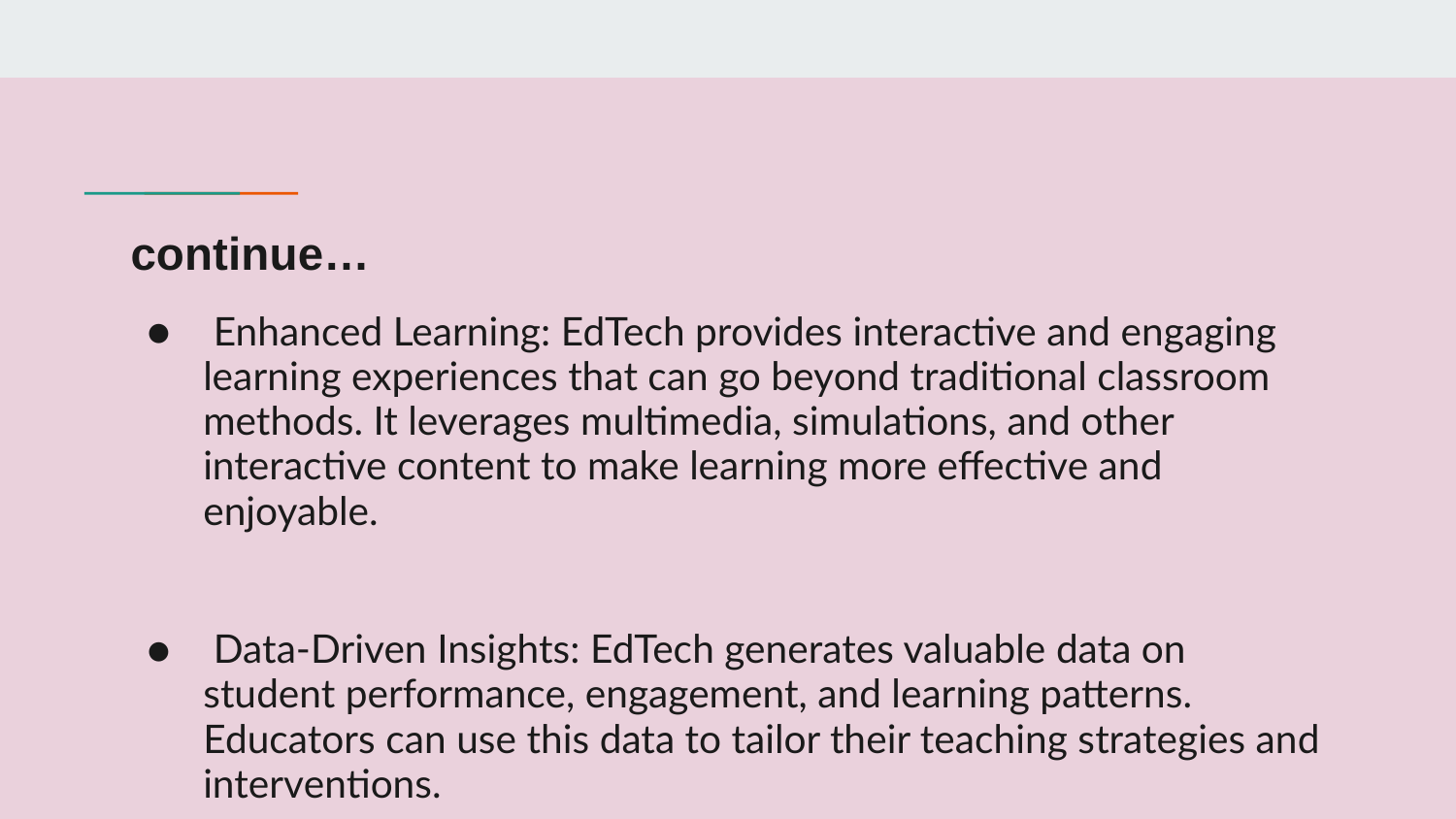

# continue…
 Enhanced Learning: EdTech provides interactive and engaging learning experiences that can go beyond traditional classroom methods. It leverages multimedia, simulations, and other interactive content to make learning more effective and enjoyable.

 Data-Driven Insights: EdTech generates valuable data on student performance, engagement, and learning patterns. Educators can use this data to tailor their teaching strategies and interventions.